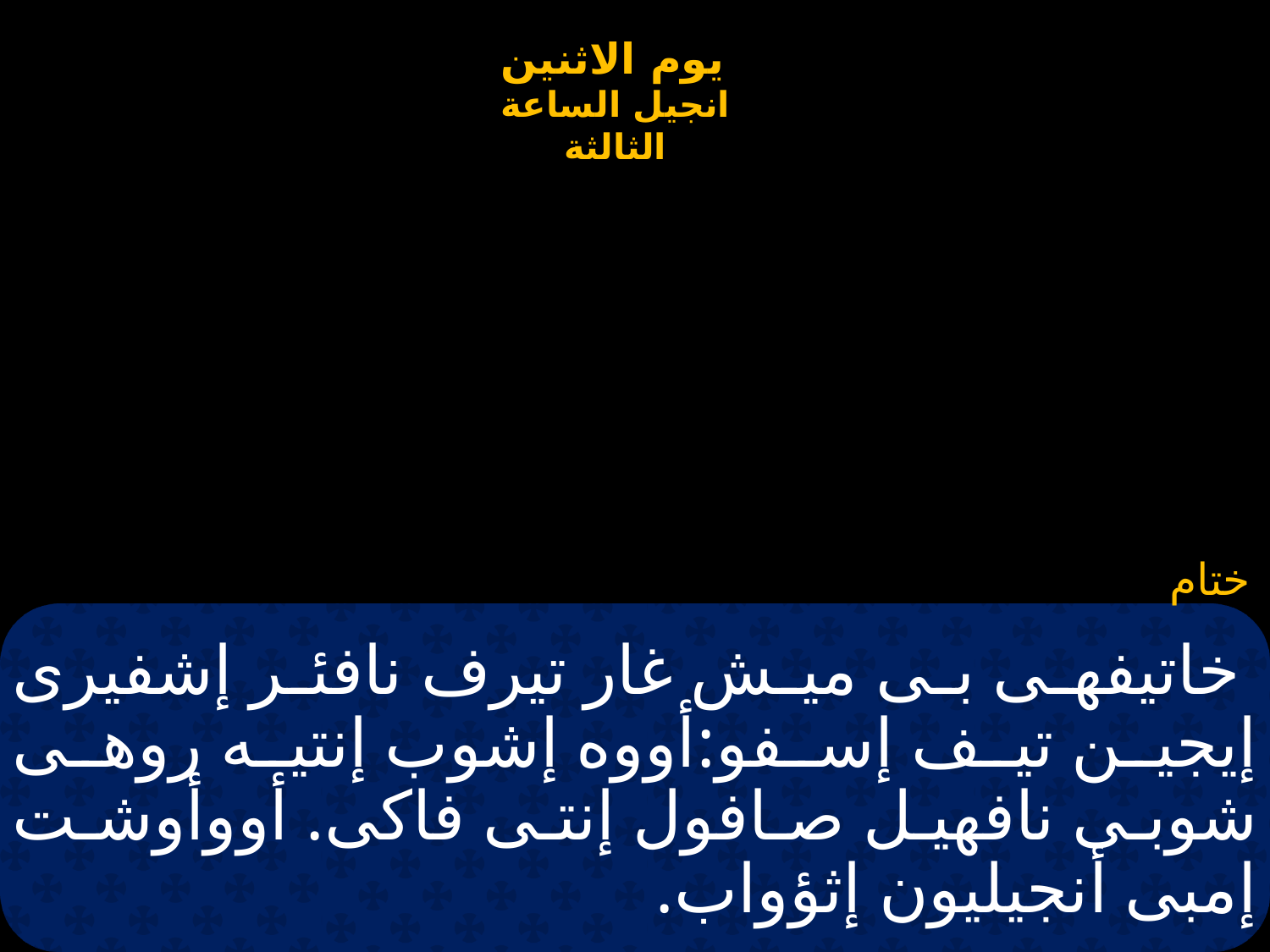

# خاتيفهى بى ميش غار تيرف نافئر إشفيرى إيجين تيف إسفو:أووه إشوب إنتيه روهى شوبى نافهيل صافول إنتى فاكى. أووأوشت إمبى أنجيليون إثؤواب.